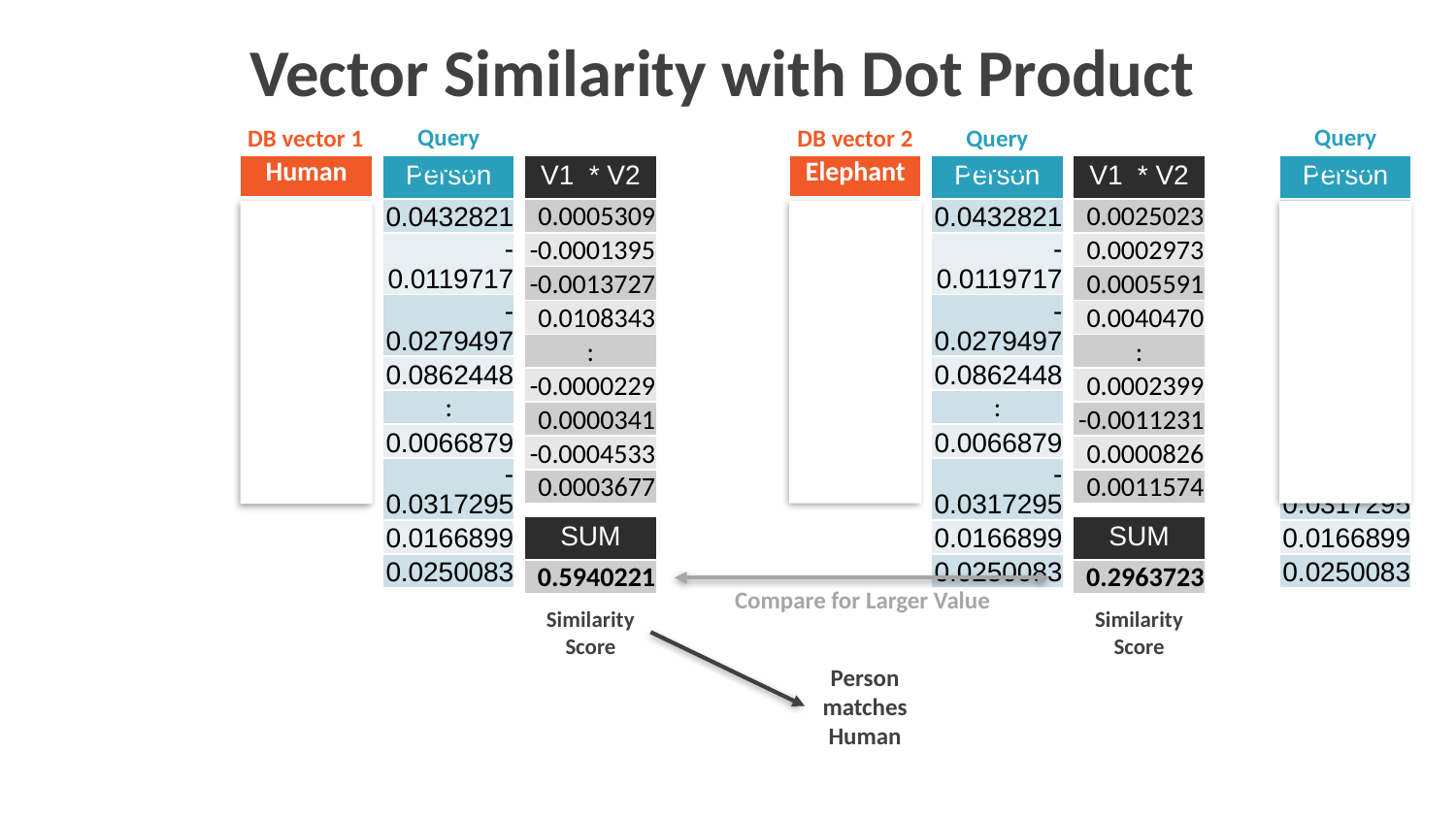

# Vector Similarity with Dot Product
Query vector
Query vector
DB vector 1
DB vector 2
Query vector
| Human |
| --- |
| 0.0122667 |
| 0.0116569 |
| 0.0491139 |
| 0.1256228 |
| : |
| -0.0034369 |
| -0.0010752 |
| -0.0271604 |
| 0.0147063 |
| Person |
| --- |
| 0.0432821 |
| -0.0119717 |
| -0.0279497 |
| 0.0862448 |
| : |
| 0.0066879 |
| -0.0317295 |
| 0.0166899 |
| 0.0250083 |
| V1 \* V2 |
| --- |
| 0.0005309 |
| -0.0001395 |
| -0.0013727 |
| 0.0108343 |
| : |
| -0.0000229 |
| 0.0000341 |
| -0.0004533 |
| 0.0003677 |
| Elephant |
| --- |
| 0.0578154 |
| -0.0248371 |
| -0.0200058 |
| 0.0469250 |
| : |
| -0.05862 |
| 0.05253 |
| -0.00337 |
| 0.032885 |
| Person |
| --- |
| 0.0432821 |
| -0.0119717 |
| -0.0279497 |
| 0.0862448 |
| : |
| 0.0066879 |
| -0.0317295 |
| 0.0166899 |
| 0.0250083 |
| V1 \* V2 |
| --- |
| 0.0025023 |
| 0.0002973 |
| 0.0005591 |
| 0.0040470 |
| : |
| 0.0002399 |
| -0.0011231 |
| 0.0000826 |
| 0.0011574 |
| Person |
| --- |
| 0.0432821 |
| -0.0119717 |
| -0.0279497 |
| 0.0862448 |
| : |
| 0.0066879 |
| -0.0317295 |
| 0.0166899 |
| 0.0250083 |

| SUM |
| --- |
| 0.5940221 |
| SUM |
| --- |
| 0.2963723 |
Compare for Larger Value
Similarity Score
Similarity Score
Person matches Human